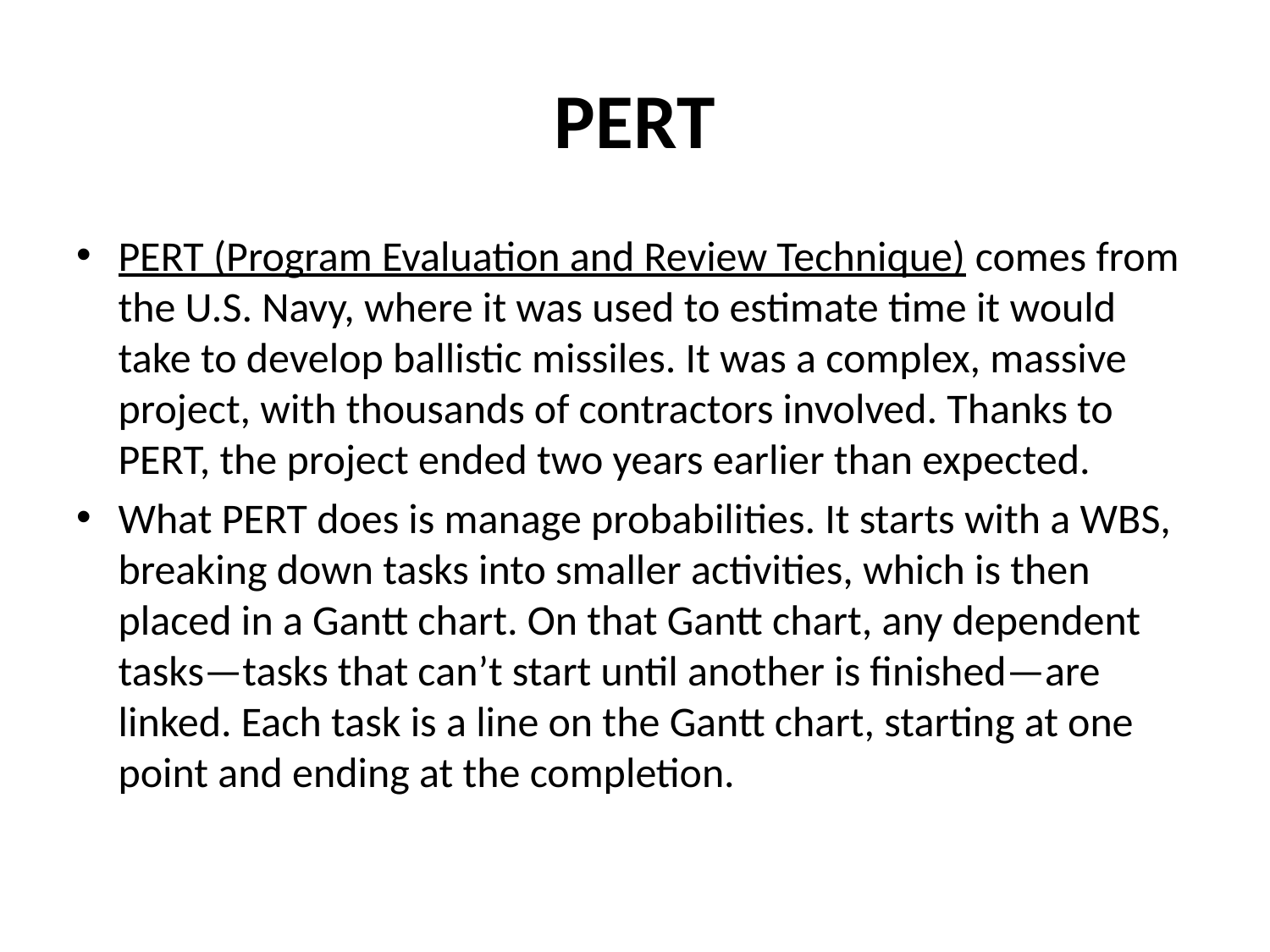

# PERT
PERT (Program Evaluation and Review Technique) comes from the U.S. Navy, where it was used to estimate time it would take to develop ballistic missiles. It was a complex, massive project, with thousands of contractors involved. Thanks to PERT, the project ended two years earlier than expected.
What PERT does is manage probabilities. It starts with a WBS, breaking down tasks into smaller activities, which is then placed in a Gantt chart. On that Gantt chart, any dependent tasks—tasks that can’t start until another is finished—are linked. Each task is a line on the Gantt chart, starting at one point and ending at the completion.